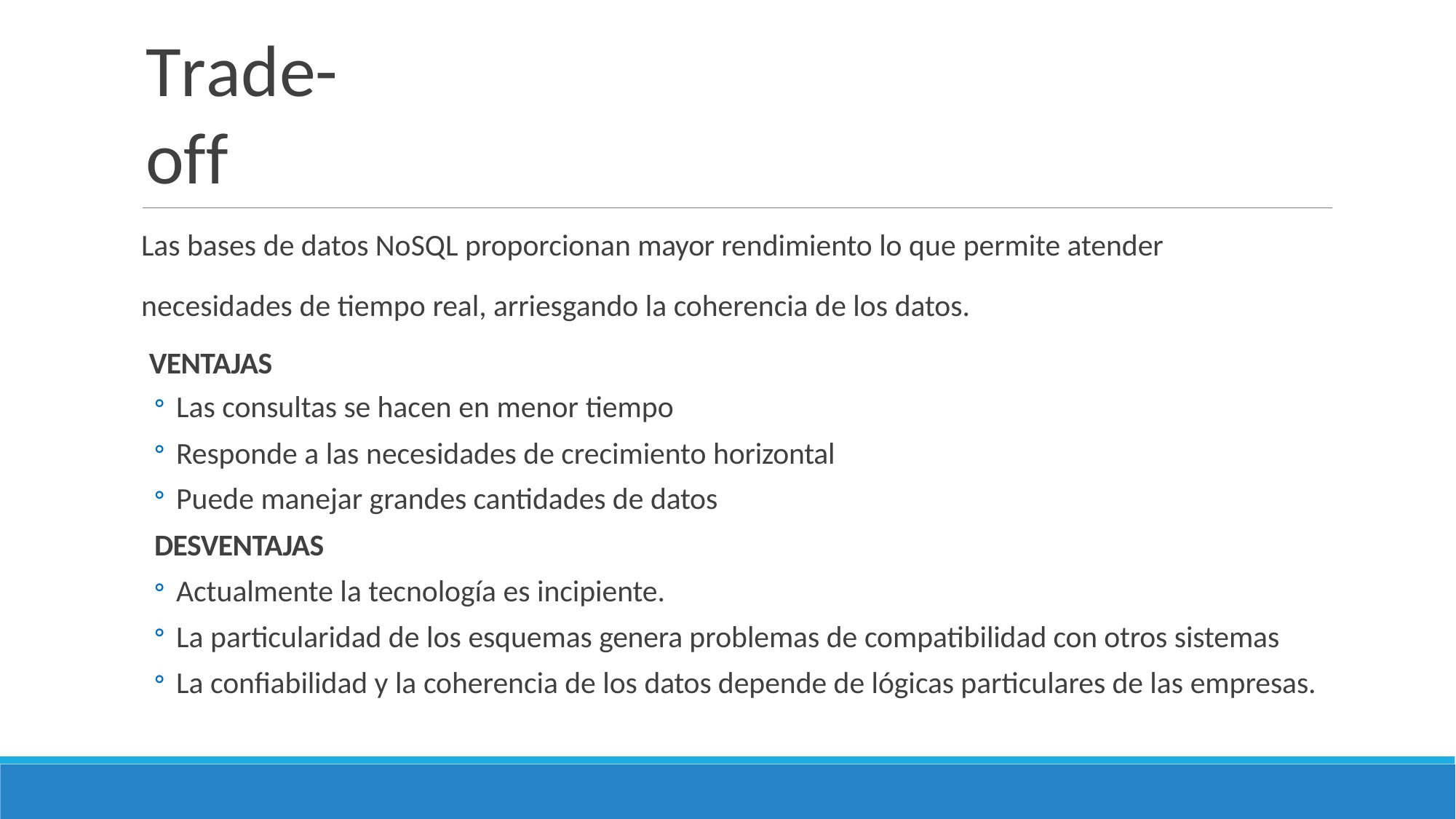

# Trade-off
Las bases de datos NoSQL proporcionan mayor rendimiento lo que permite atender
necesidades de tiempo real, arriesgando la coherencia de los datos.
VENTAJAS
Las consultas se hacen en menor tiempo
Responde a las necesidades de crecimiento horizontal
Puede manejar grandes cantidades de datos
DESVENTAJAS
Actualmente la tecnología es incipiente.
La particularidad de los esquemas genera problemas de compatibilidad con otros sistemas
La confiabilidad y la coherencia de los datos depende de lógicas particulares de las empresas.